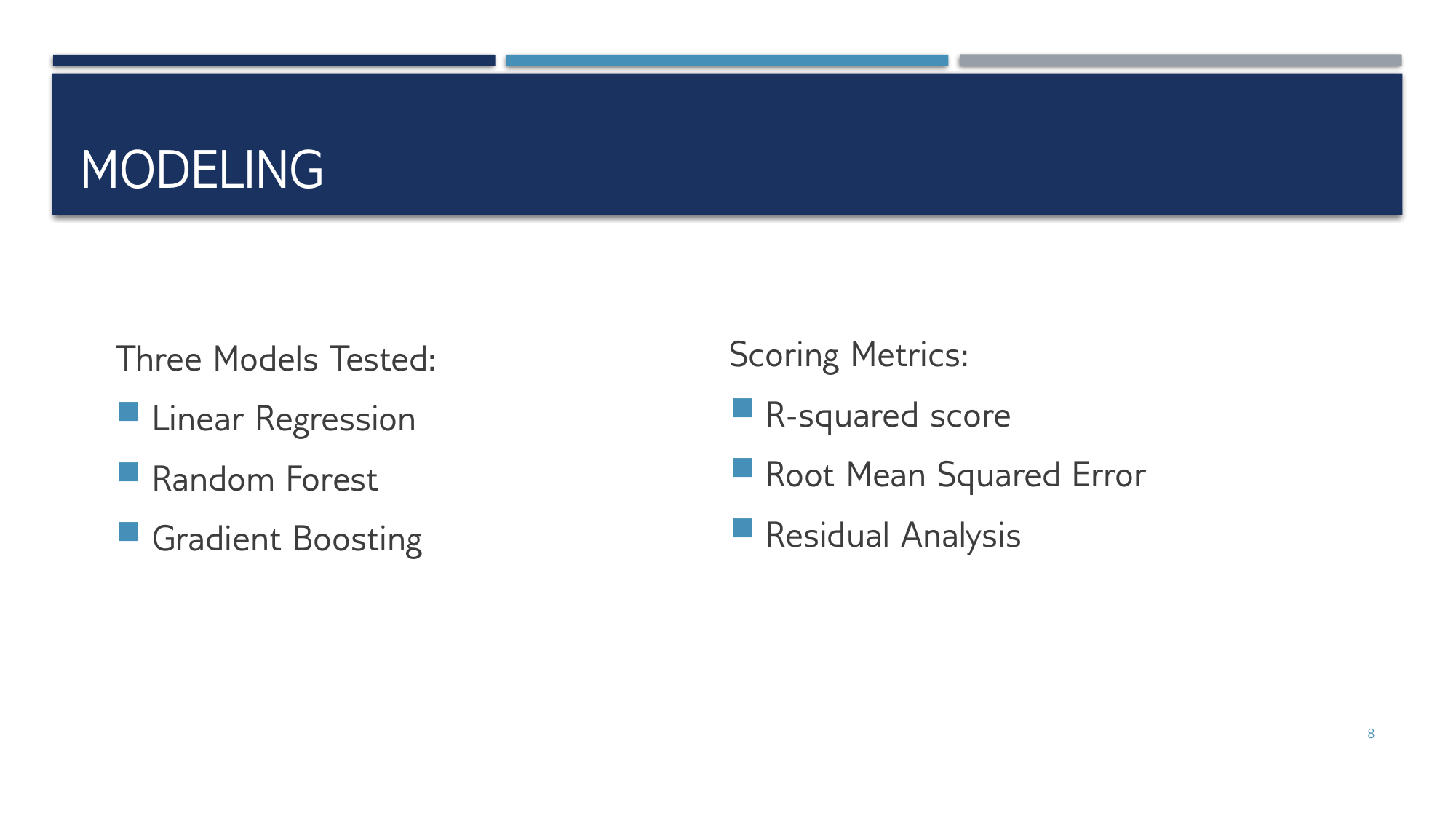

# Modeling
Scoring Metrics:
R-squared score
Root Mean Squared Error
Residual Analysis
Three Models Tested:
Linear Regression
Random Forest
Gradient Boosting

8